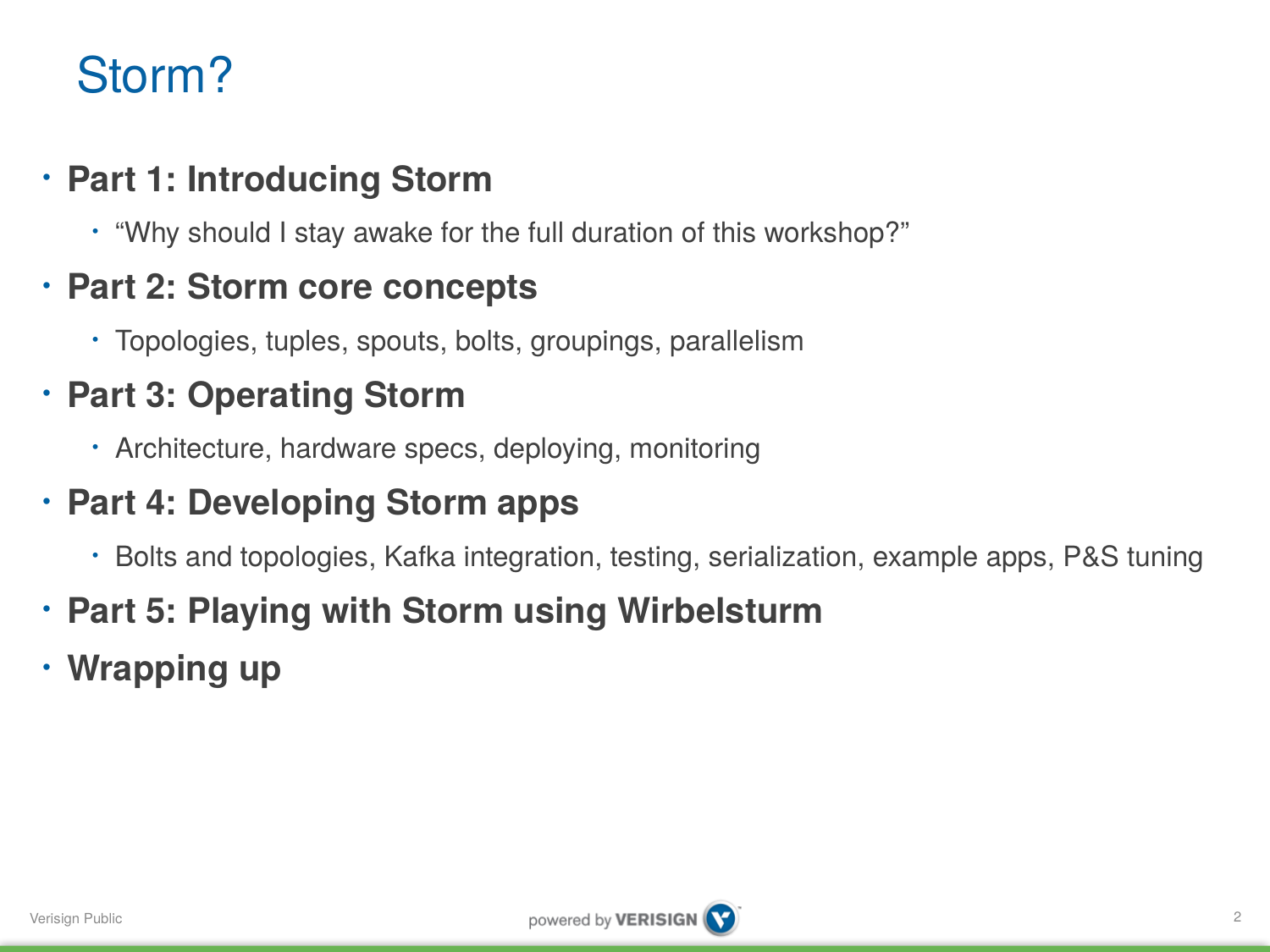

# Storm?
Part 1: Introducing Storm
“Why should I stay awake for the full duration of this workshop?”
Part 2: Storm core concepts
Topologies, tuples, spouts, bolts, groupings, parallelism
Part 3: Operating Storm
Architecture, hardware specs, deploying, monitoring
Part 4: Developing Storm apps
Bolts and topologies, Kafka integration, testing, serialization, example apps, P&S tuning
Part 5: Playing with Storm using Wirbelsturm
Wrapping up
2